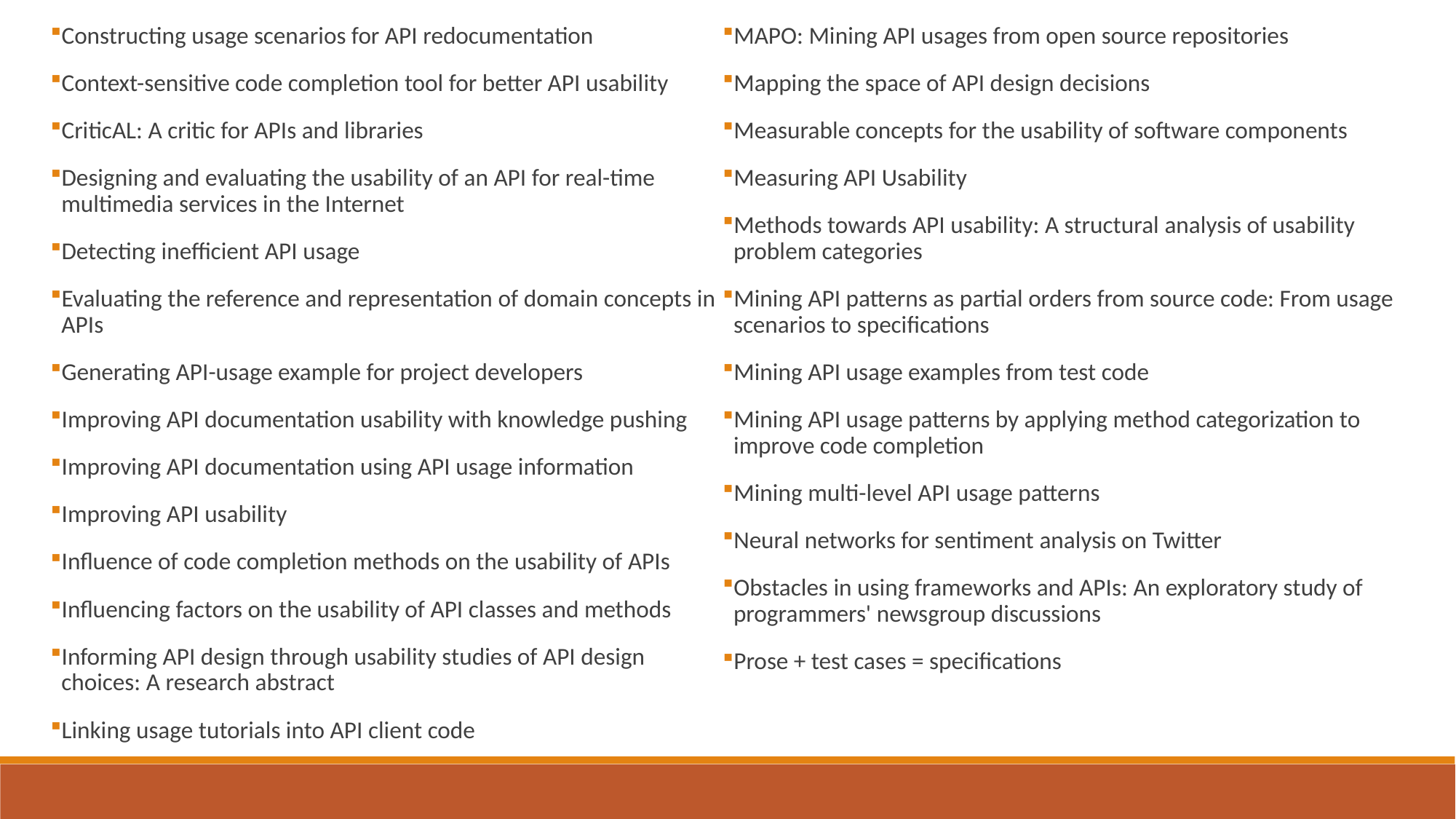

Constructing usage scenarios for API redocumentation
Context-sensitive code completion tool for better API usability
CriticAL: A critic for APIs and libraries
Designing and evaluating the usability of an API for real-time multimedia services in the Internet
Detecting inefficient API usage
Evaluating the reference and representation of domain concepts in APIs
Generating API-usage example for project developers
Improving API documentation usability with knowledge pushing
Improving API documentation using API usage information
Improving API usability
Influence of code completion methods on the usability of APIs
Influencing factors on the usability of API classes and methods
Informing API design through usability studies of API design choices: A research abstract
Linking usage tutorials into API client code
MAPO: Mining API usages from open source repositories
Mapping the space of API design decisions
Measurable concepts for the usability of software components
Measuring API Usability
Methods towards API usability: A structural analysis of usability problem categories
Mining API patterns as partial orders from source code: From usage scenarios to specifications
Mining API usage examples from test code
Mining API usage patterns by applying method categorization to improve code completion
Mining multi-level API usage patterns
Neural networks for sentiment analysis on Twitter
Obstacles in using frameworks and APIs: An exploratory study of programmers' newsgroup discussions
Prose + test cases = specifications